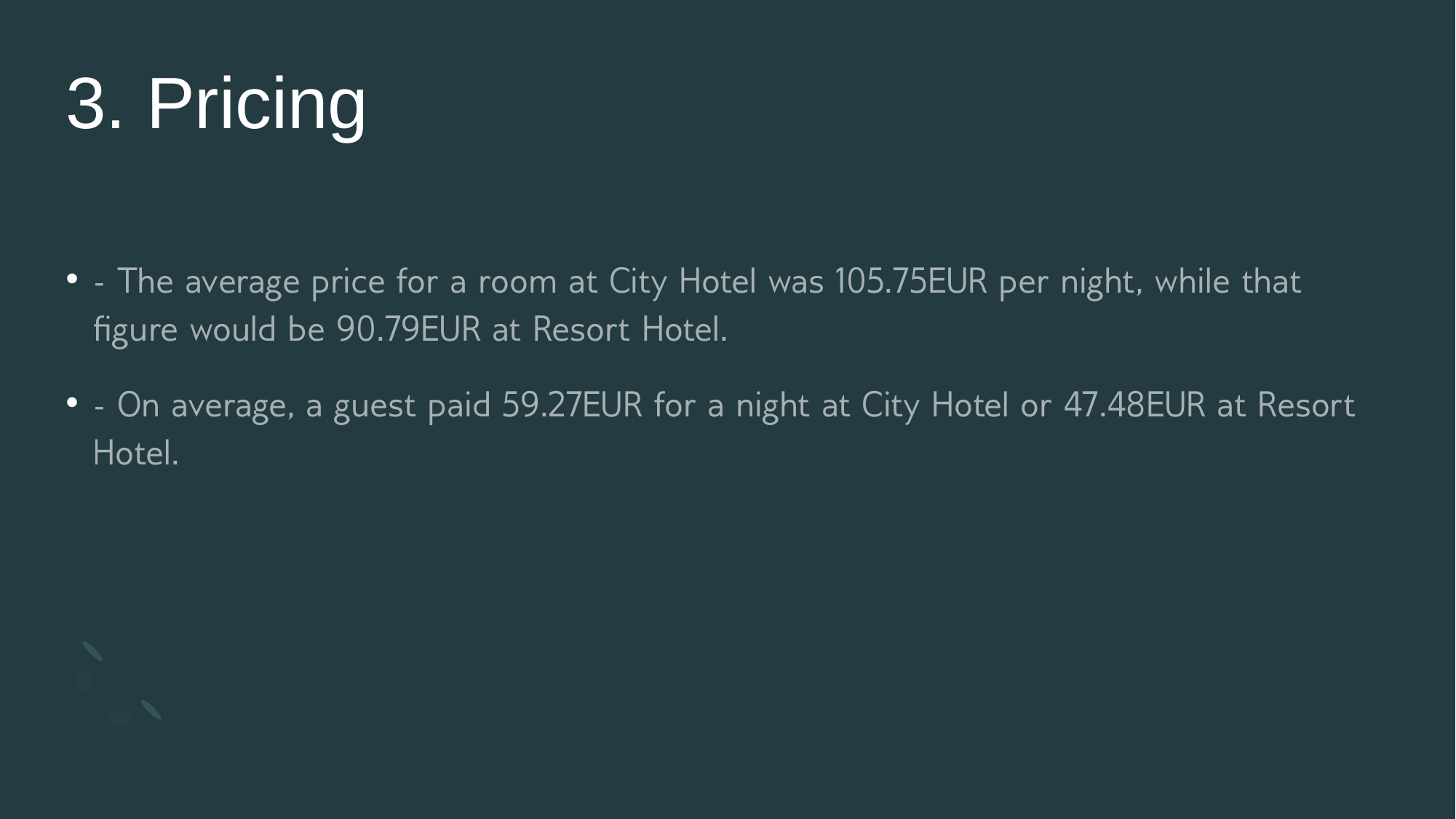

# 3. Pricing
- The average price for a room at City Hotel was 105.75EUR per night, while that figure would be 90.79EUR at Resort Hotel.
- On average, a guest paid 59.27EUR for a night at City Hotel or 47.48EUR at Resort Hotel.